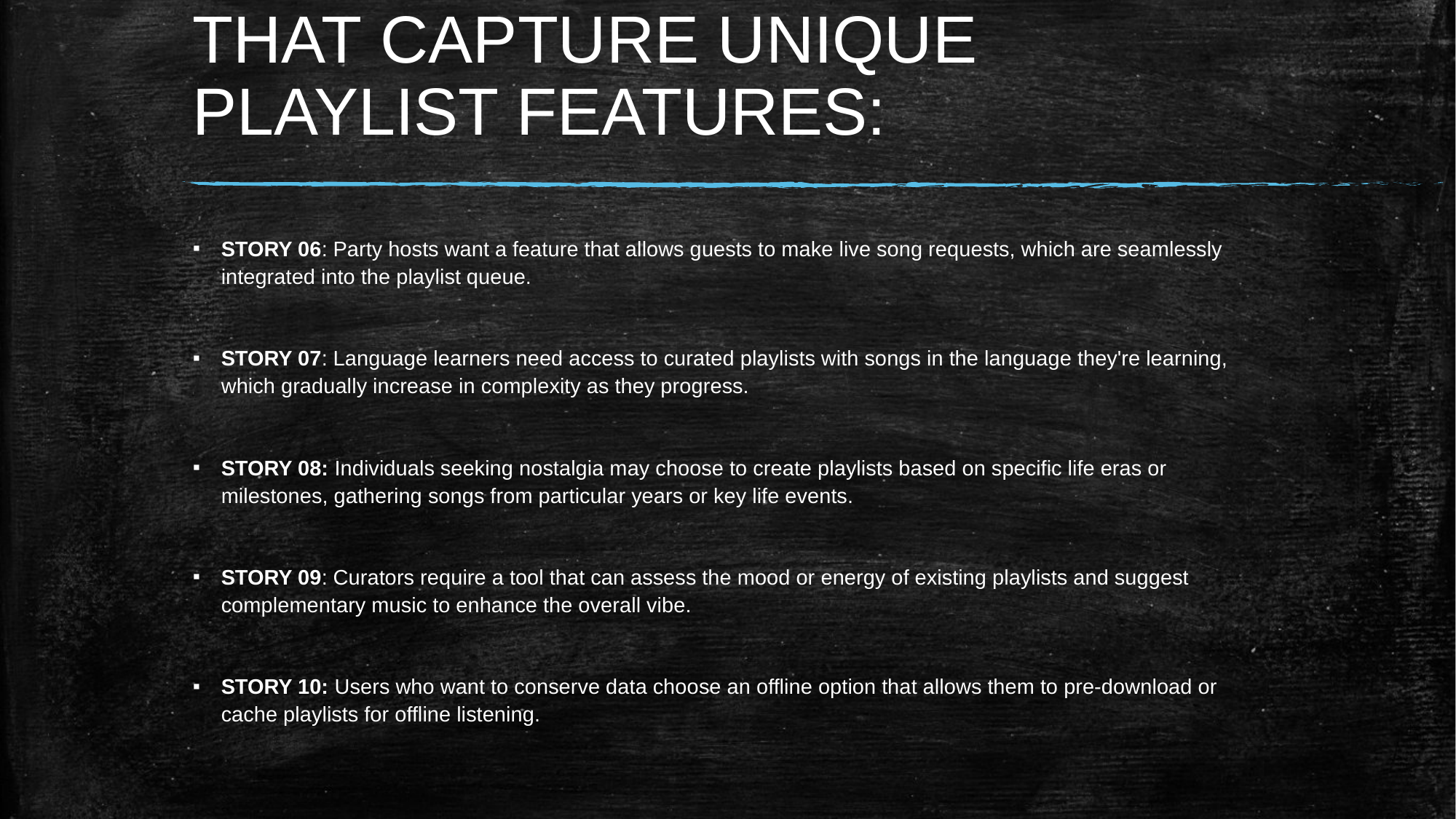

# LIST OF USER’S STORIES THAT CAPTURE UNIQUE PLAYLIST FEATURES:
STORY 06: Party hosts want a feature that allows guests to make live song requests, which are seamlessly integrated into the playlist queue.

STORY 07: Language learners need access to curated playlists with songs in the language they're learning, which gradually increase in complexity as they progress.

STORY 08: Individuals seeking nostalgia may choose to create playlists based on specific life eras or milestones, gathering songs from particular years or key life events.

STORY 09: Curators require a tool that can assess the mood or energy of existing playlists and suggest complementary music to enhance the overall vibe.

STORY 10: Users who want to conserve data choose an offline option that allows them to pre-download or cache playlists for offline listening.